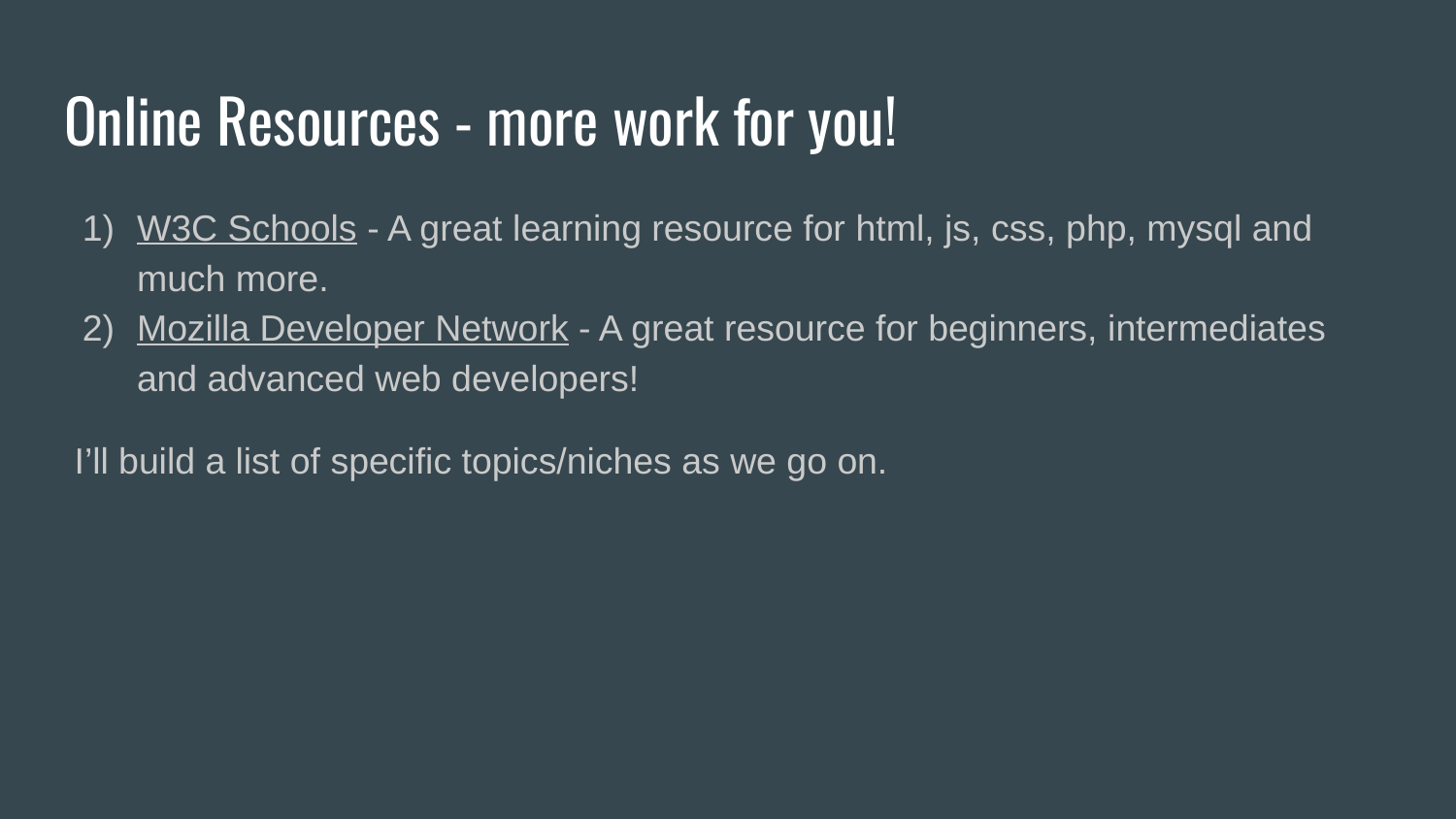

# Online Resources - more work for you!
W3C Schools - A great learning resource for html, js, css, php, mysql and much more.
Mozilla Developer Network - A great resource for beginners, intermediates and advanced web developers!
 I’ll build a list of specific topics/niches as we go on.